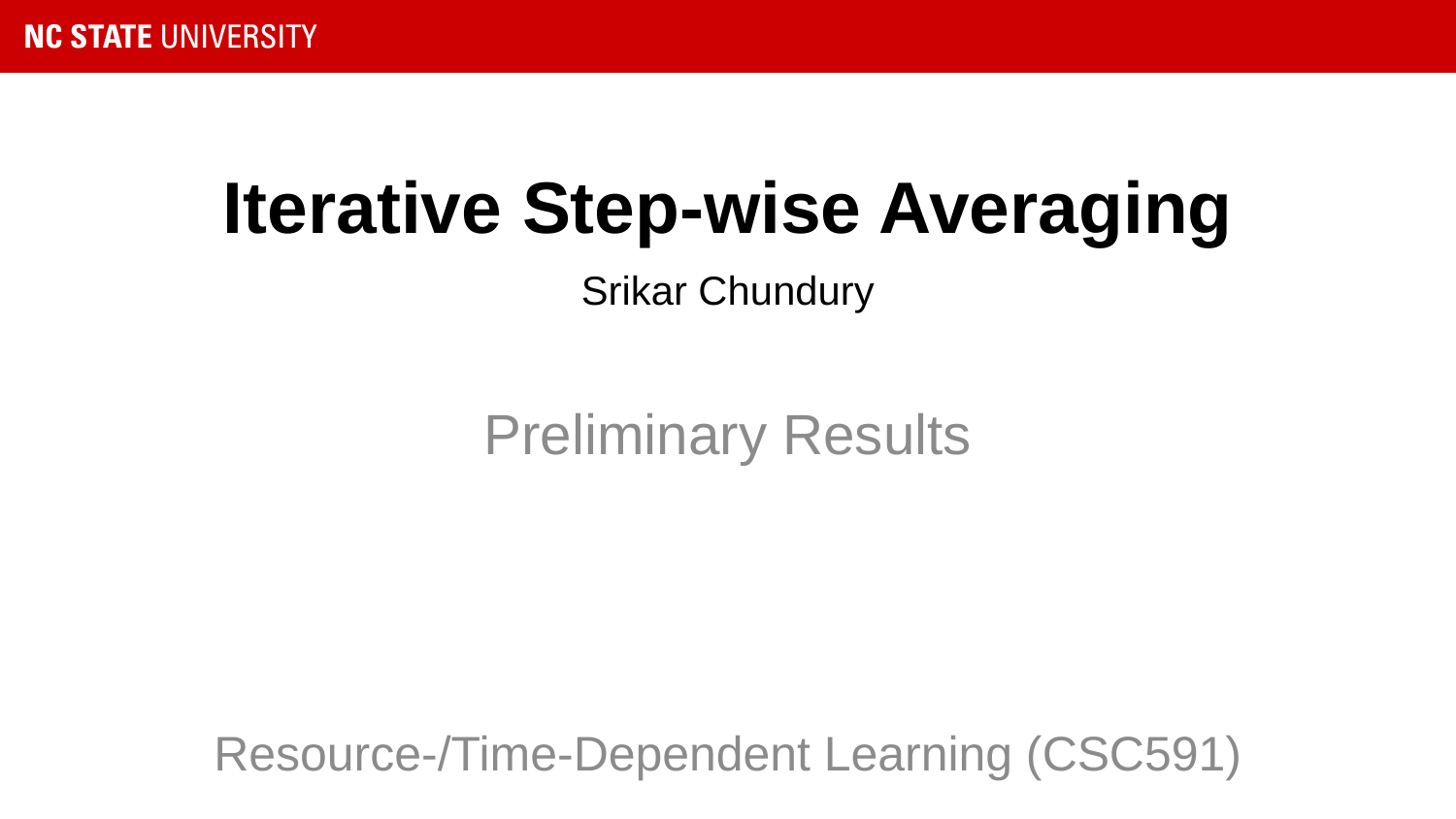

# Iterative Step-wise Averaging
Srikar Chundury
Preliminary Results
Resource-/Time-Dependent Learning (CSC591)